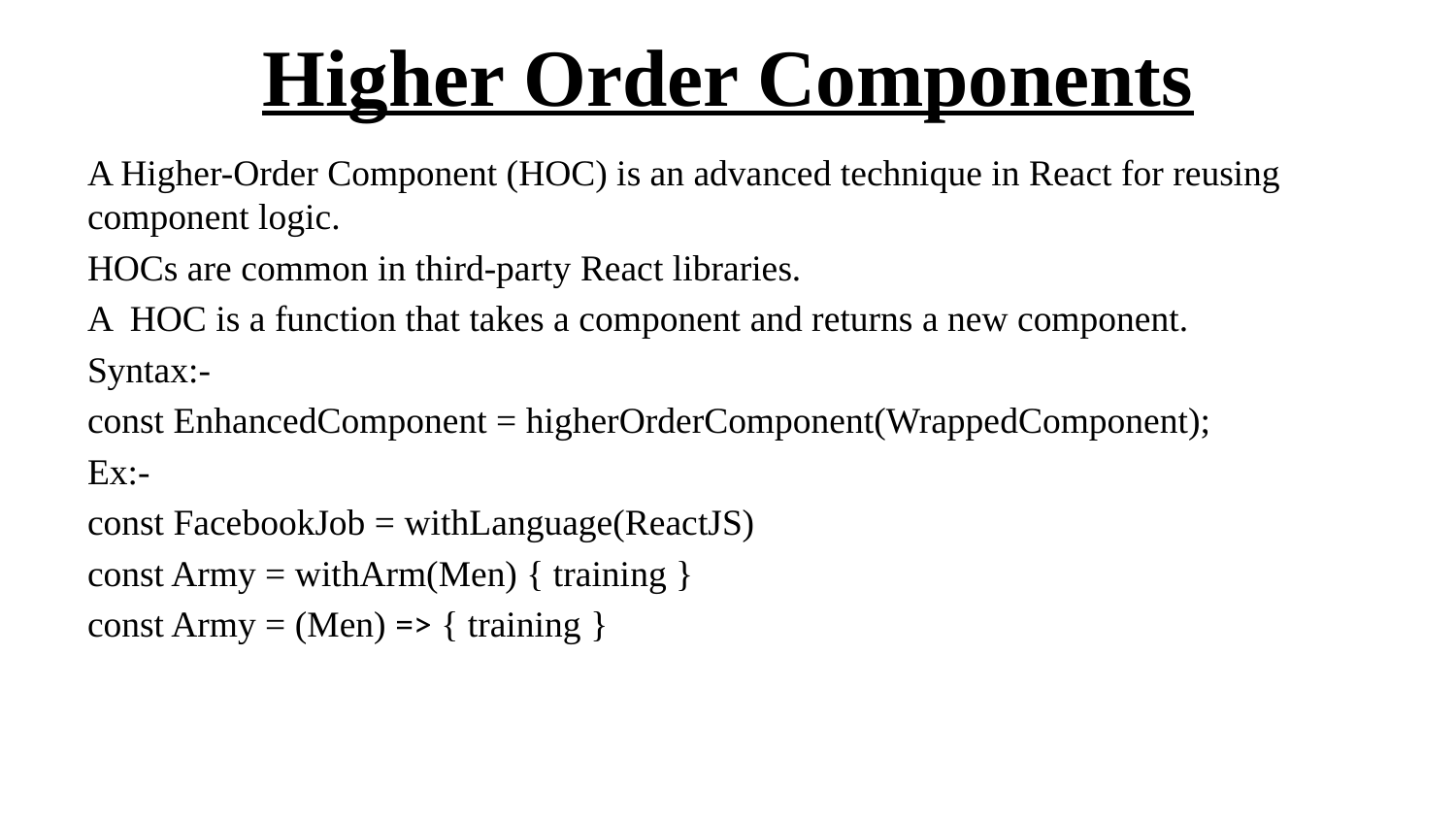

# Higher Order Components
A Higher-Order Component (HOC) is an advanced technique in React for reusing component logic.
HOCs are common in third-party React libraries.
A  HOC is a function that takes a component and returns a new component.
Syntax:-
const EnhancedComponent = higherOrderComponent(WrappedComponent);
Ex:-
const FacebookJob = withLanguage(ReactJS)
const Army = withArm(Men) { training }
const Army = (Men) => { training }